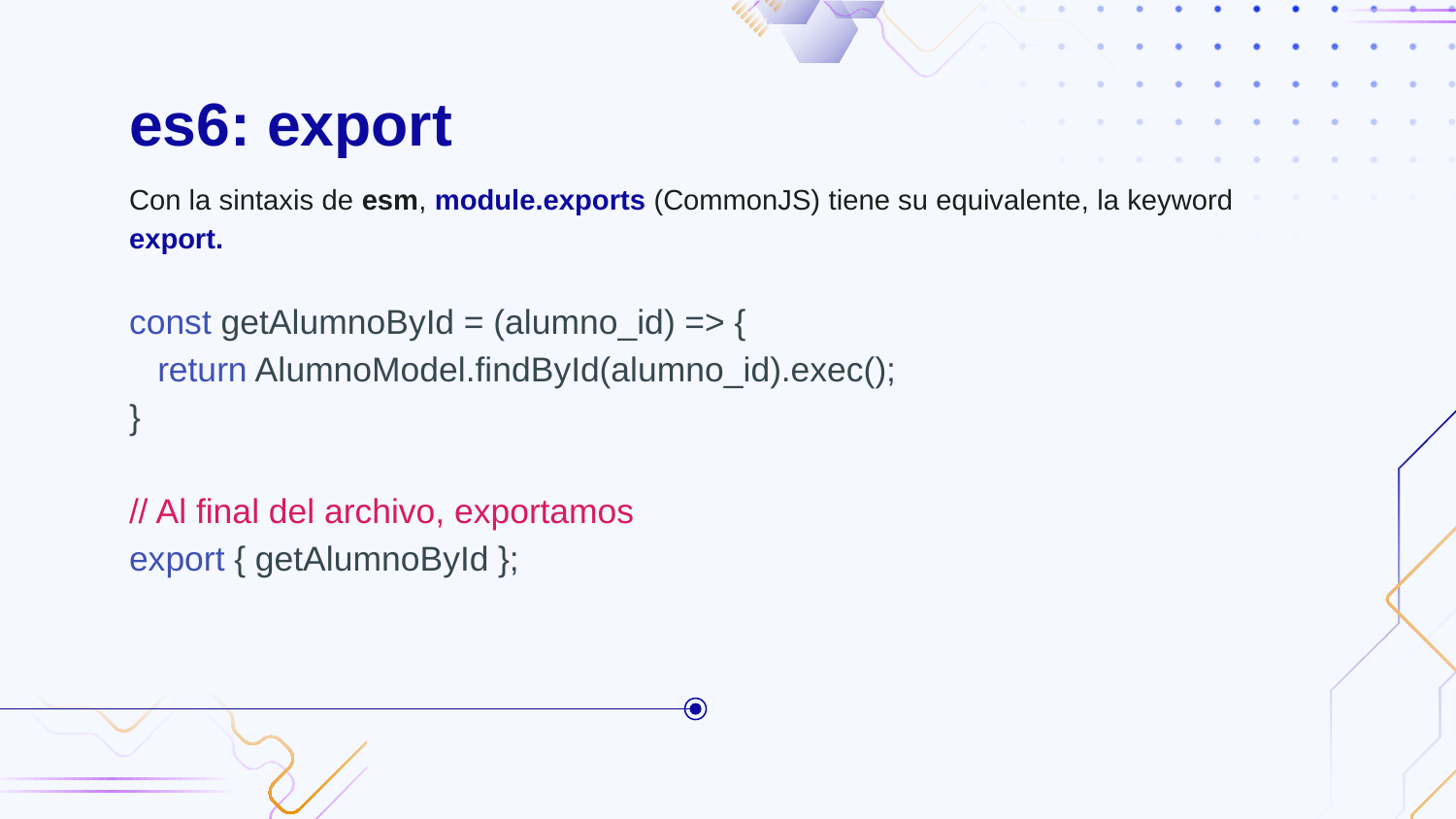

# es6: export
Con la sintaxis de esm, module.exports (CommonJS) tiene su equivalente, la keyword export.

const getAlumnoById = (alumno_id) => {
   return AlumnoModel.findById(alumno_id).exec();
}

// Al final del archivo, exportamos
export { getAlumnoById };